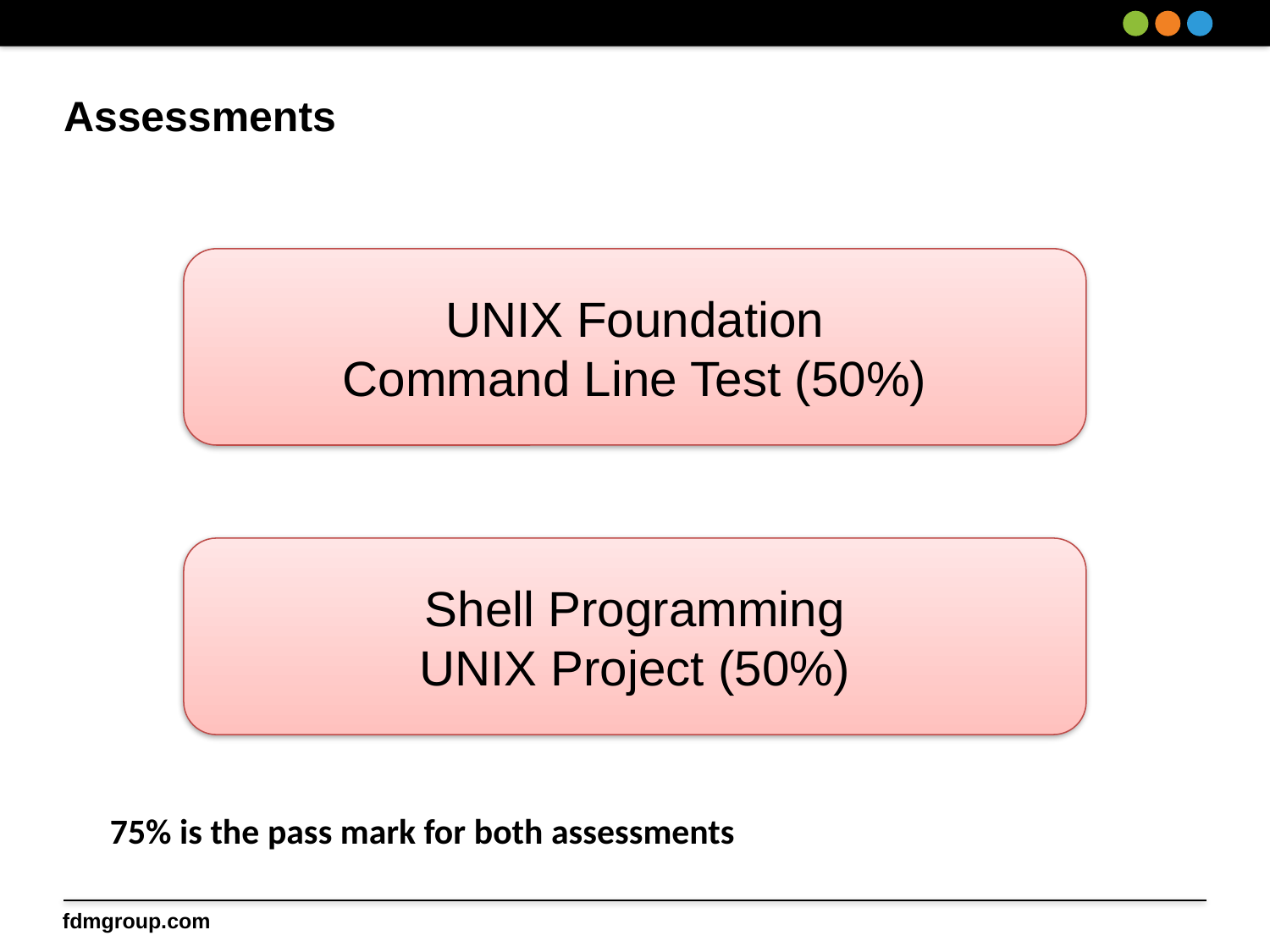

# Assessments

UNIX Foundation
Command Line Test (50%)
Shell Programming
UNIX Project (50%)
75% is the pass mark for both assessments